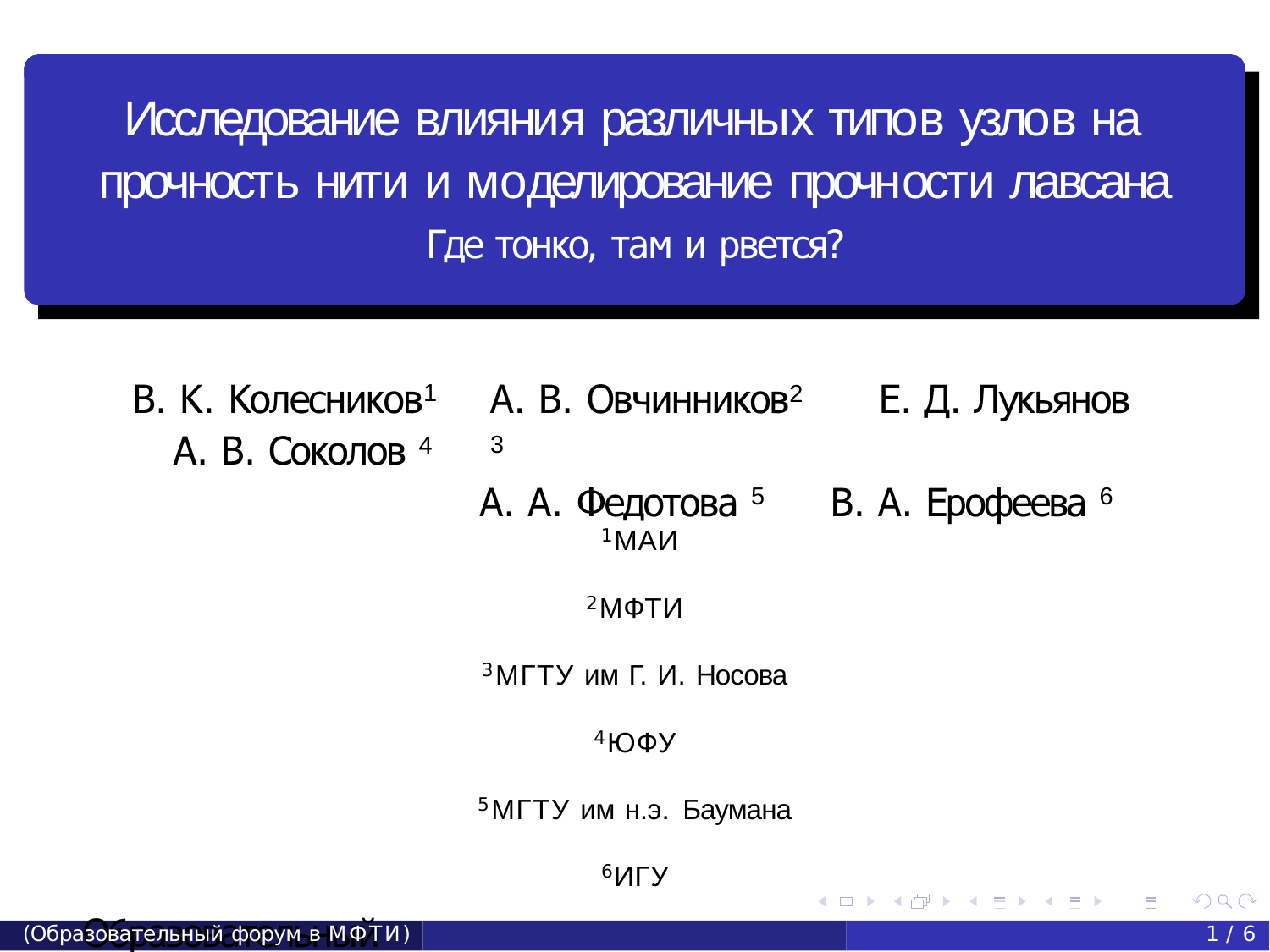

# Исследование влияния различных типов узлов на  прочность нити и моделирование прочности лавсана
Где тонко, там и рвется?
В. К. Колесников1  А. В. Соколов 4
А. В. Овчинников2	Е. Д. Лукьянов 3
А. А. Федотова 5	В. А. Ерофеева 6
1МАИ
2МФТИ
3МГТУ им Г. И. Носова
4ЮФУ
5МГТУ им н.э. Баумана
6ИГУ
Образовательный ф
(Образовательный форум в МФТИ)
1 / 6